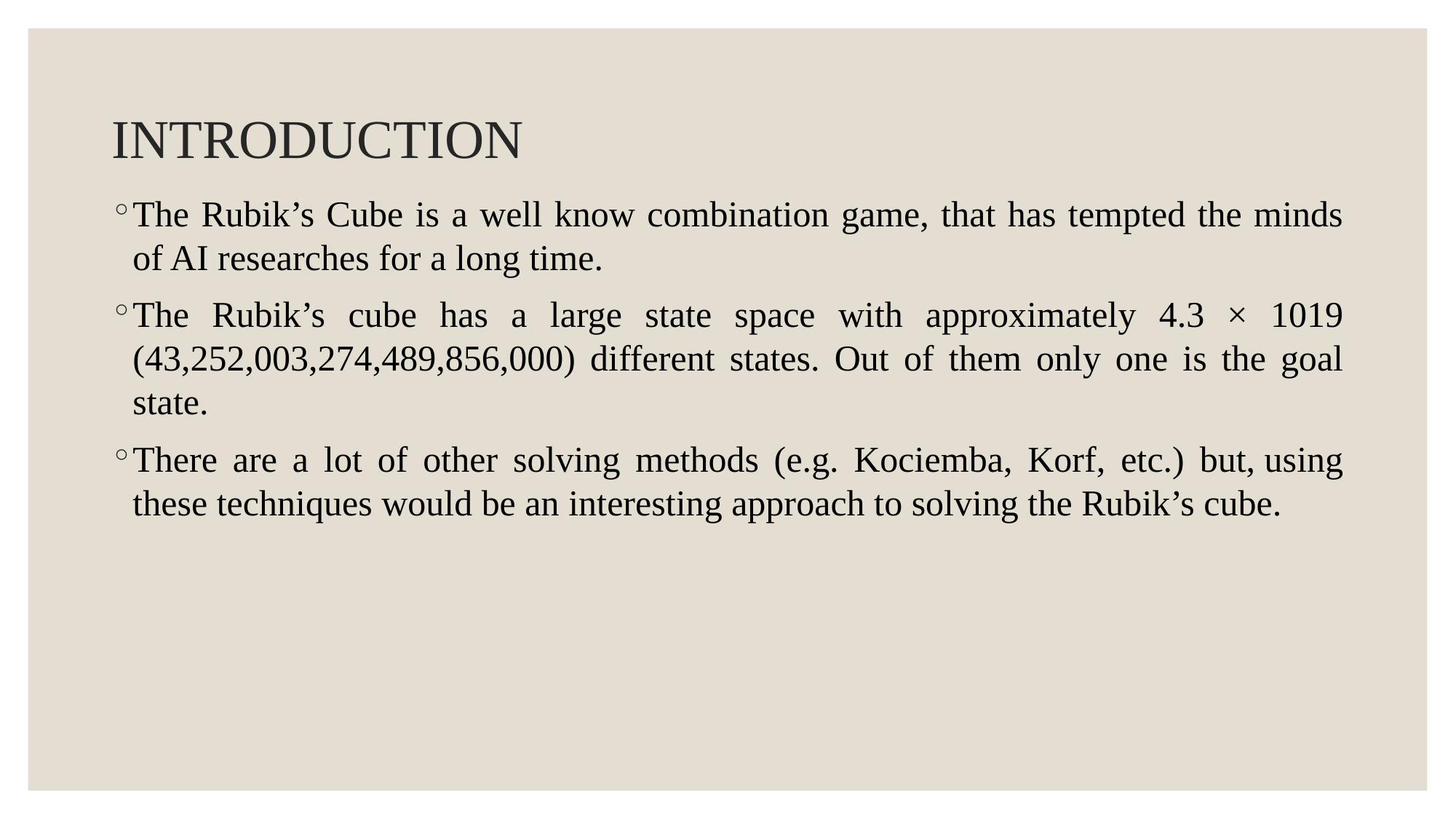

# INTRODUCTION
The Rubik’s Cube is a well know combination game, that has tempted the minds of AI researches for a long time.
The Rubik’s cube has a large state space with approximately 4.3 × 1019 (43,252,003,274,489,856,000) different states. Out of them only one is the goal state.
There are a lot of other solving methods (e.g. Kociemba, Korf, etc.) but, using these techniques would be an interesting approach to solving the Rubik’s cube.